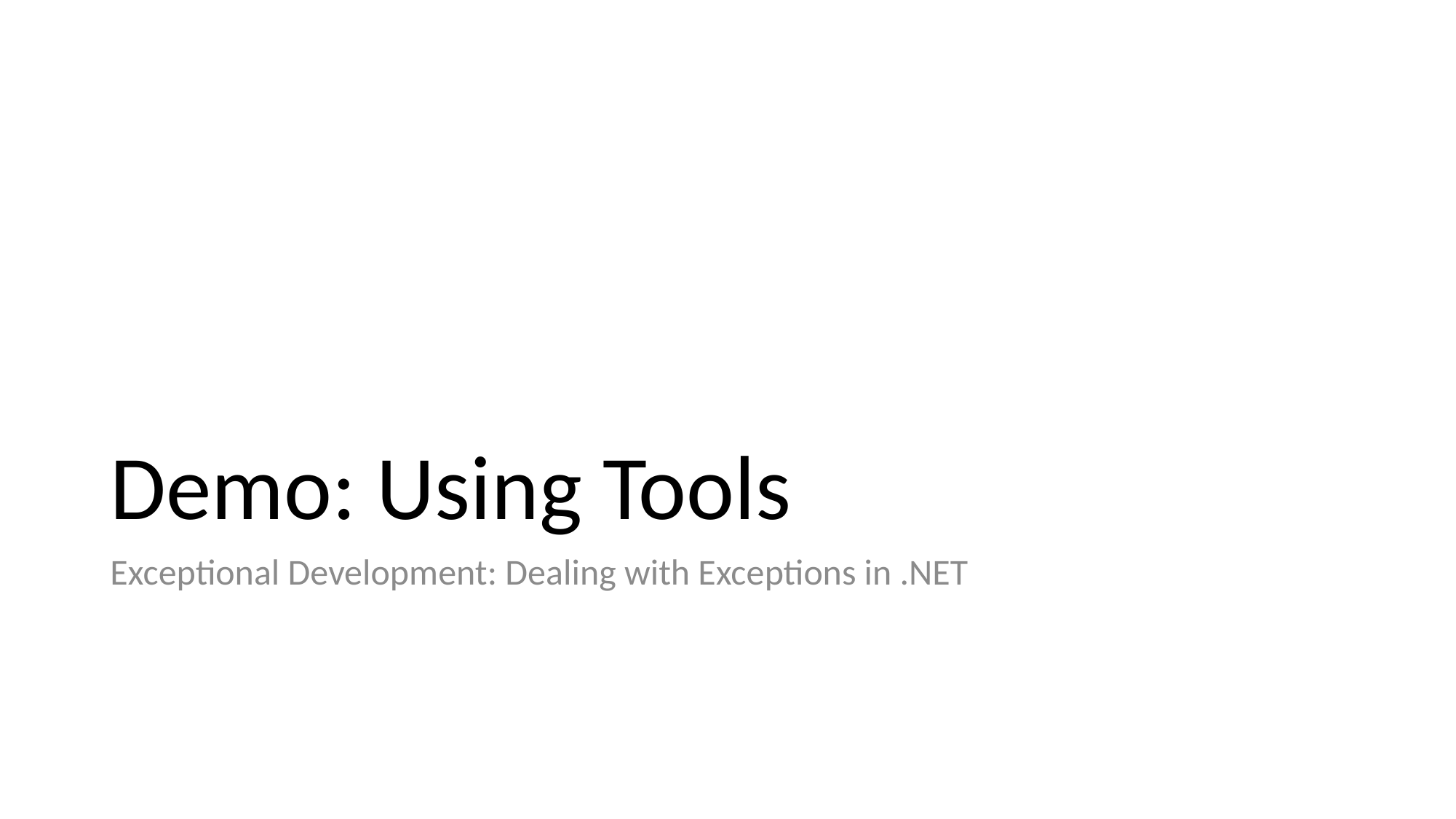

# Demo: Using Tools
Exceptional Development: Dealing with Exceptions in .NET